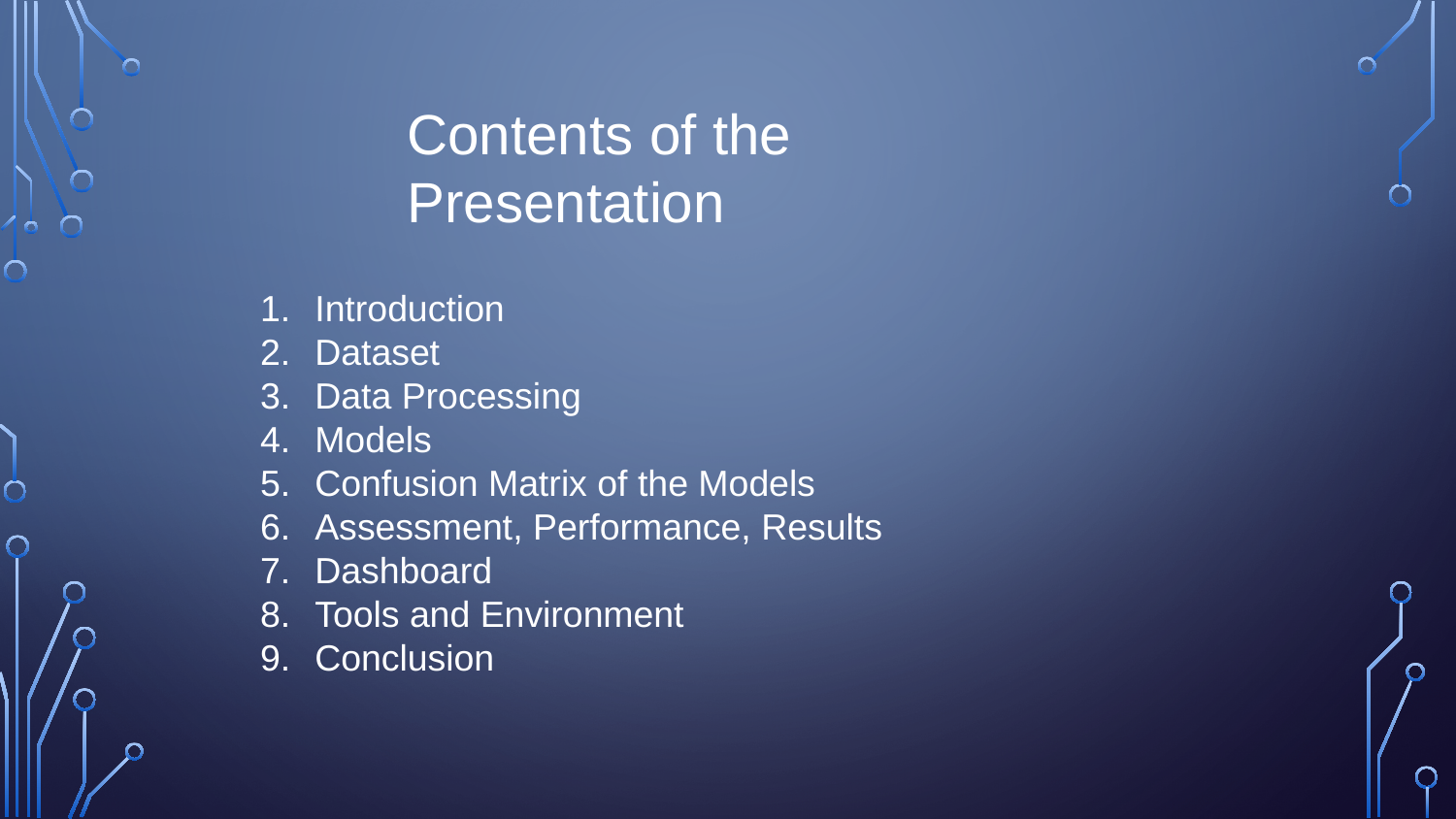

Contents of the Presentation
Introduction
Dataset
Data Processing
Models
Confusion Matrix of the Models
Assessment, Performance, Results
Dashboard
Tools and Environment
Conclusion